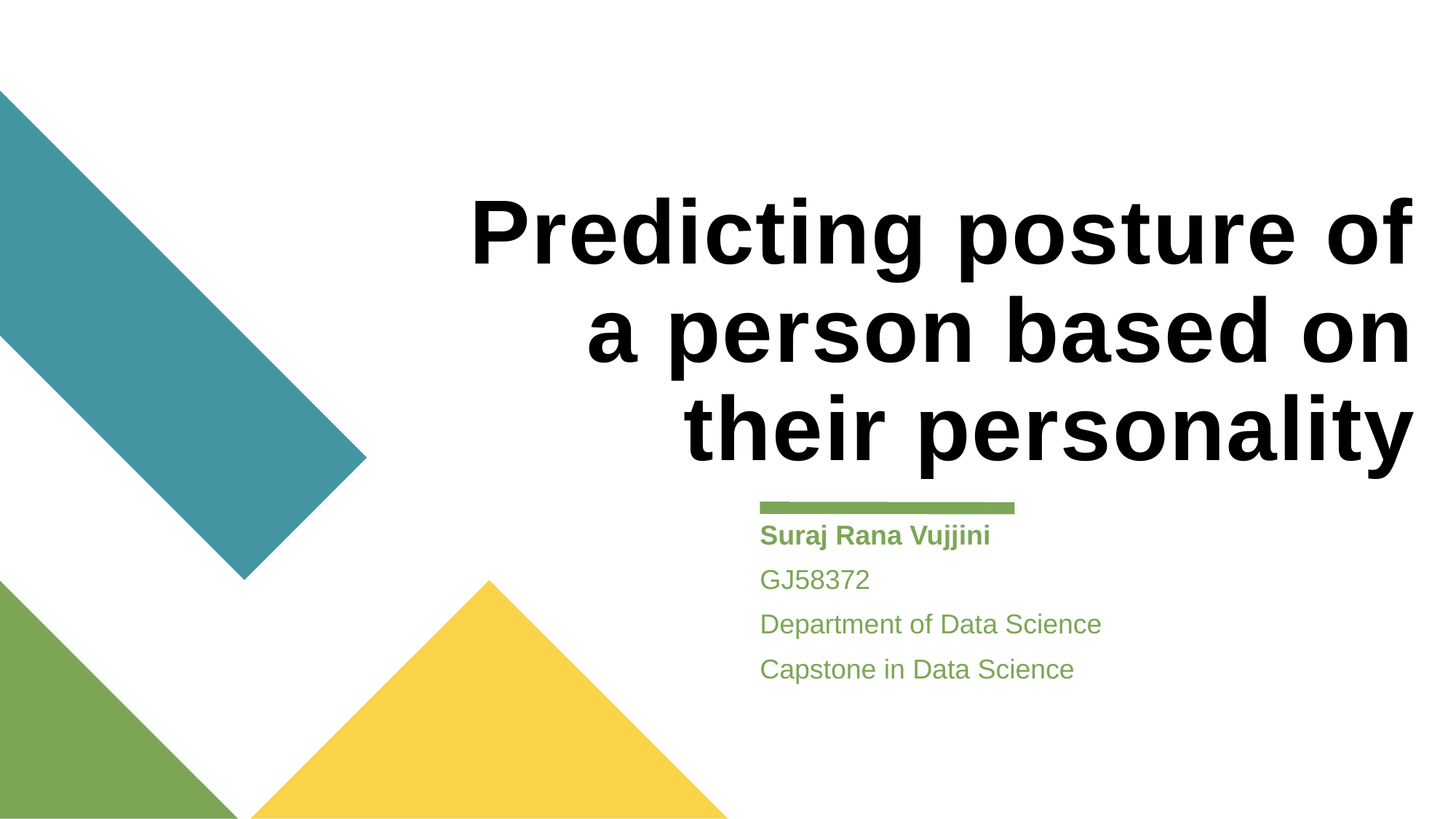

# Predicting posture of a person based on their personality
Suraj Rana Vujjini
GJ58372
Department of Data Science
Capstone in Data Science